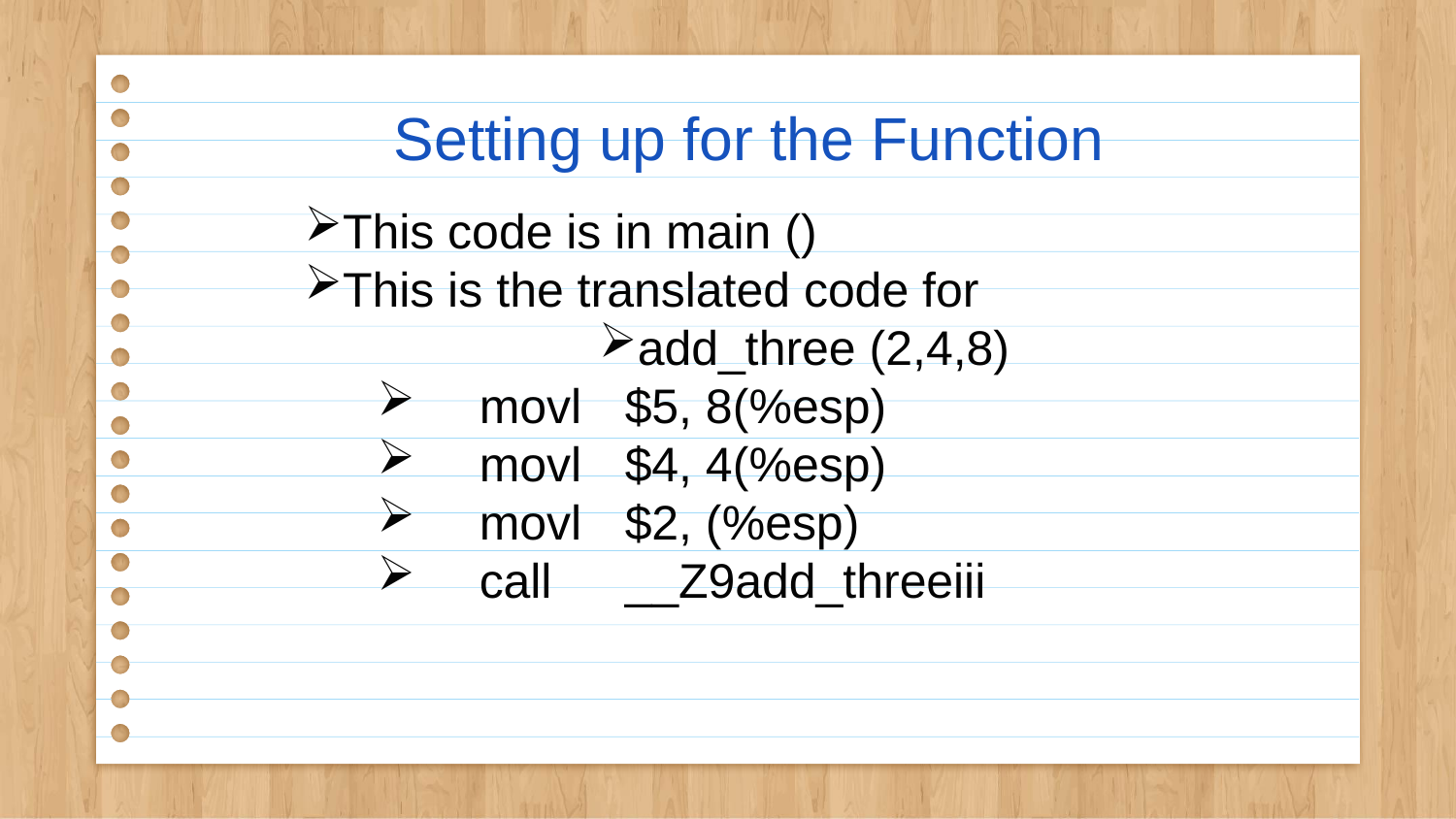

# Setting up for the Function
This code is in main ()
This is the translated code for
add_three (2,4,8)
	movl	$5, 8(%esp)
	movl	$4, 4(%esp)
	movl	$2, (%esp)
	call	__Z9add_threeiii